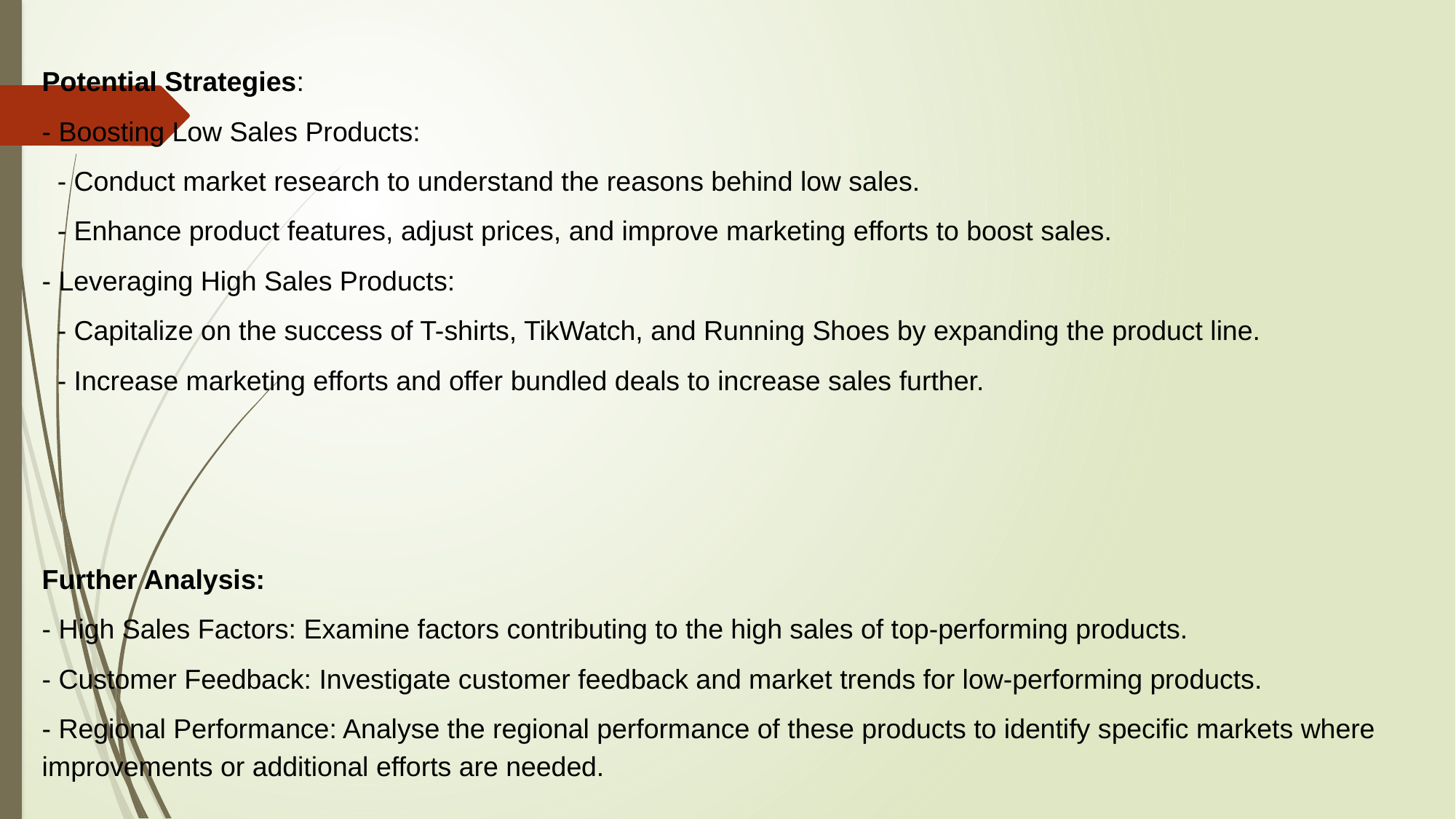

Potential Strategies:
- Boosting Low Sales Products:
  - Conduct market research to understand the reasons behind low sales.
  - Enhance product features, adjust prices, and improve marketing efforts to boost sales.
- Leveraging High Sales Products:
  - Capitalize on the success of T-shirts, TikWatch, and Running Shoes by expanding the product line.
  - Increase marketing efforts and offer bundled deals to increase sales further.

Further Analysis:
- High Sales Factors: Examine factors contributing to the high sales of top-performing products.
- Customer Feedback: Investigate customer feedback and market trends for low-performing products.
- Regional Performance: Analyse the regional performance of these products to identify specific markets where improvements or additional efforts are needed.